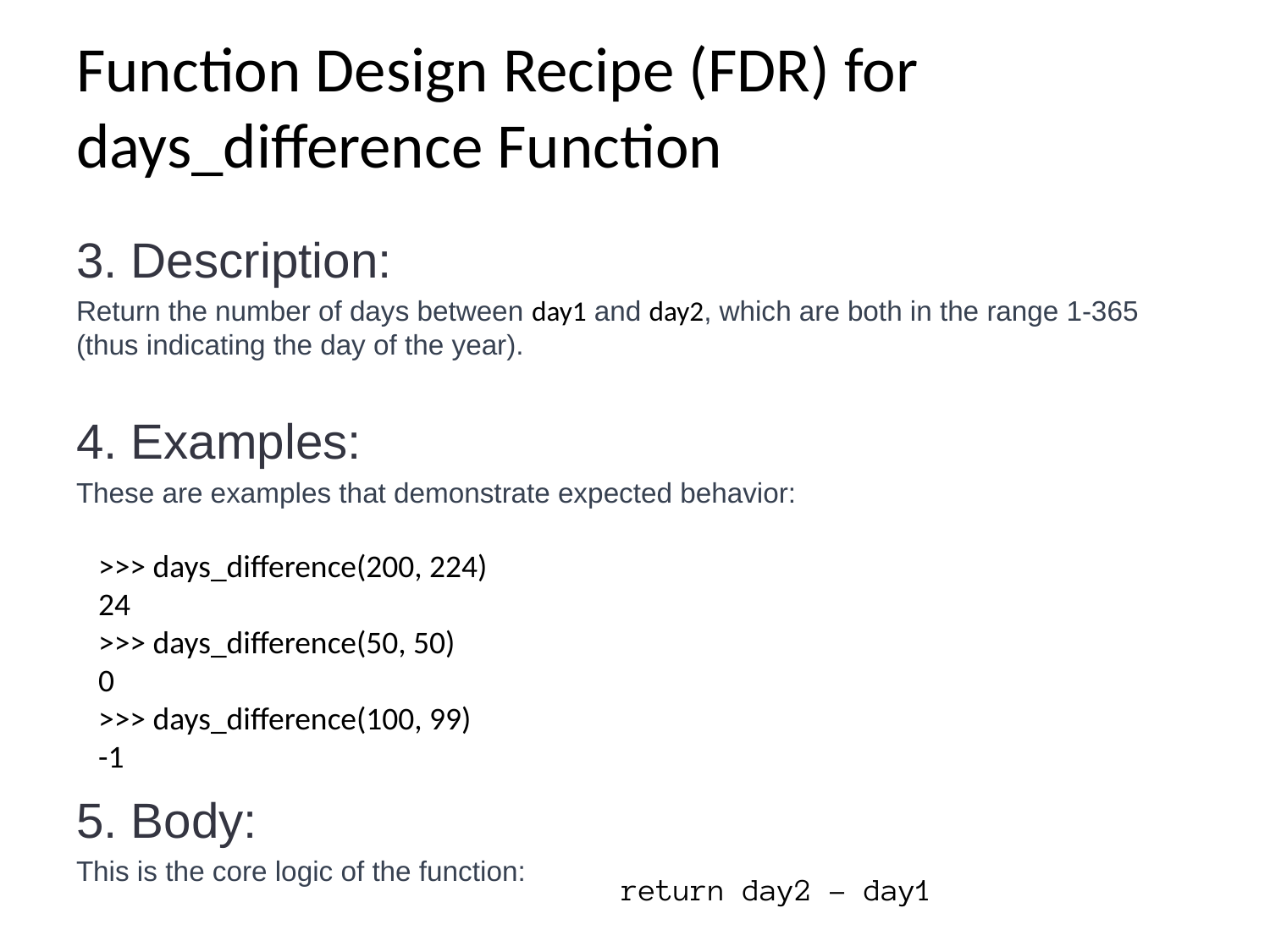

# Function Design Recipe (FDR) for days_difference Function
3. Description:
Return the number of days between day1 and day2, which are both in the range 1-365 (thus indicating the day of the year).

4. Examples:
These are examples that demonstrate expected behavior:

5. Body:
This is the core logic of the function:

>>> days_difference(200, 224)
24
>>> days_difference(50, 50)
0
>>> days_difference(100, 99)
-1
return day2 - day1